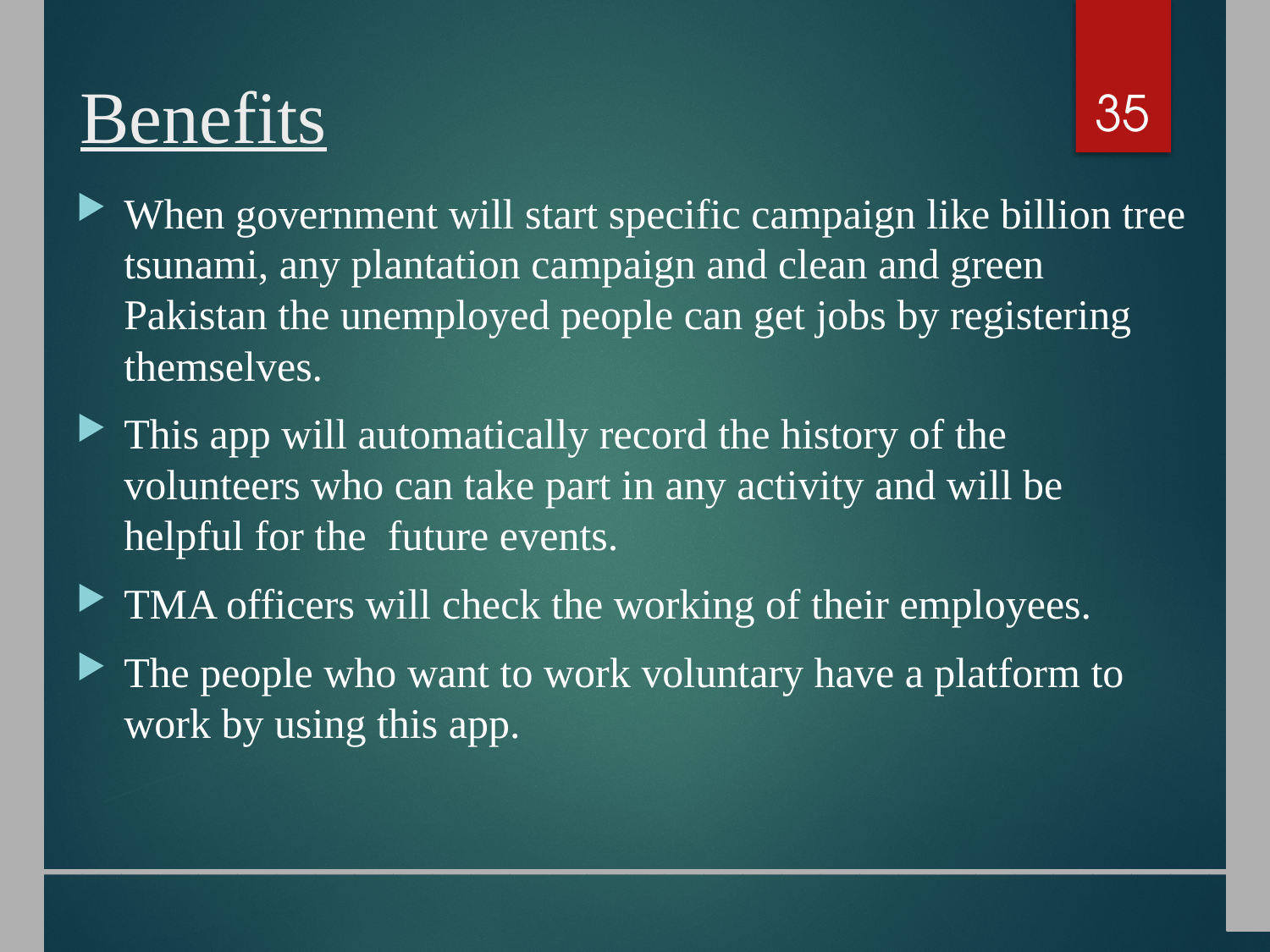

35
# Benefits
When government will start specific campaign like billion tree tsunami, any plantation campaign and clean and green Pakistan the unemployed people can get jobs by registering themselves.
This app will automatically record the history of the volunteers who can take part in any activity and will be helpful for the  future events.
TMA officers will check the working of their employees.
The people who want to work voluntary have a platform to work by using this app.

_______________________________